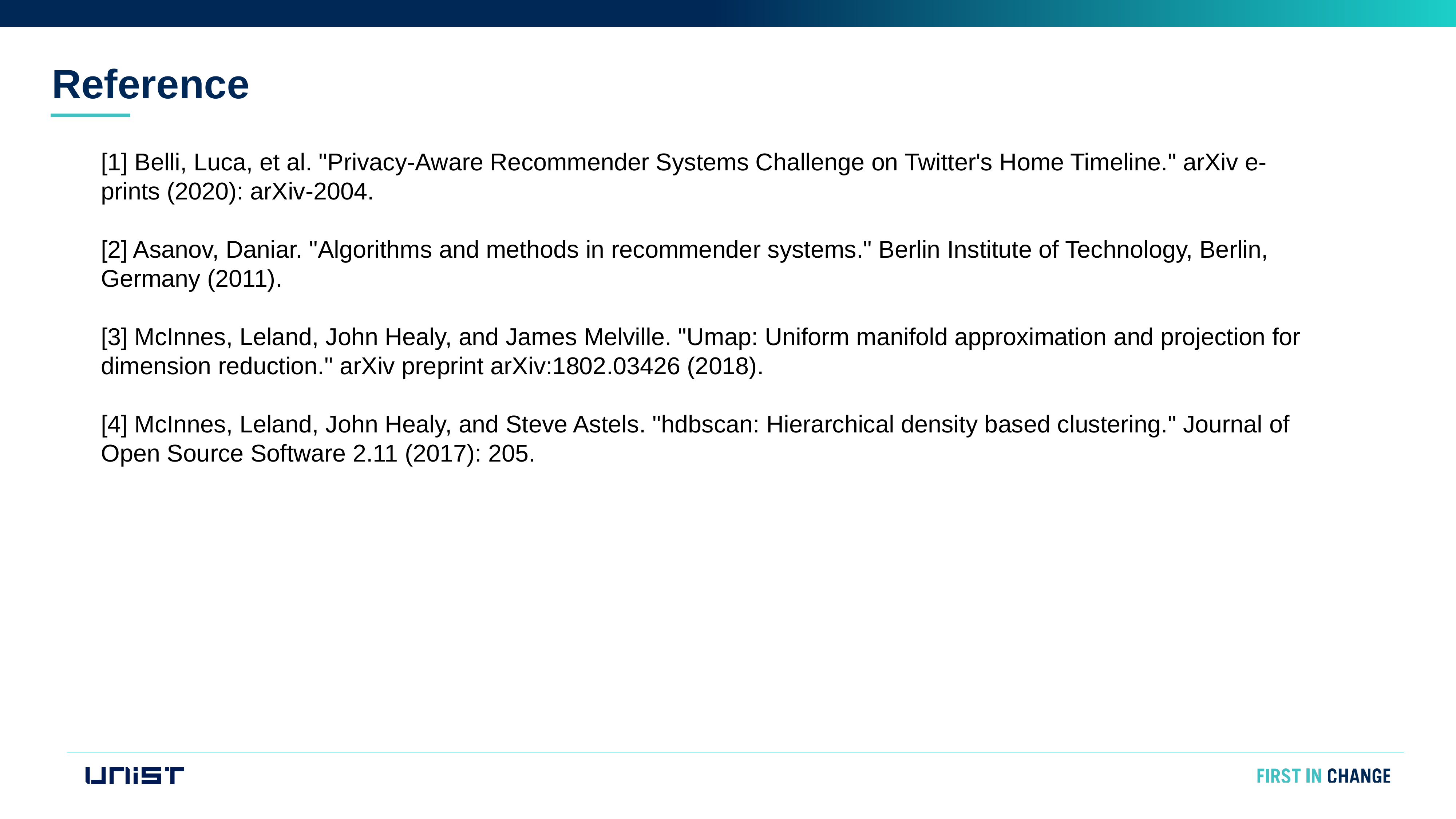

Reference
[1] Belli, Luca, et al. "Privacy-Aware Recommender Systems Challenge on Twitter's Home Timeline." arXiv e-prints (2020): arXiv-2004.

[2] Asanov, Daniar. "Algorithms and methods in recommender systems." Berlin Institute of Technology, Berlin, Germany (2011).

[3] McInnes, Leland, John Healy, and James Melville. "Umap: Uniform manifold approximation and projection for dimension reduction." arXiv preprint arXiv:1802.03426 (2018).

[4] McInnes, Leland, John Healy, and Steve Astels. "hdbscan: Hierarchical density based clustering." Journal of Open Source Software 2.11 (2017): 205.